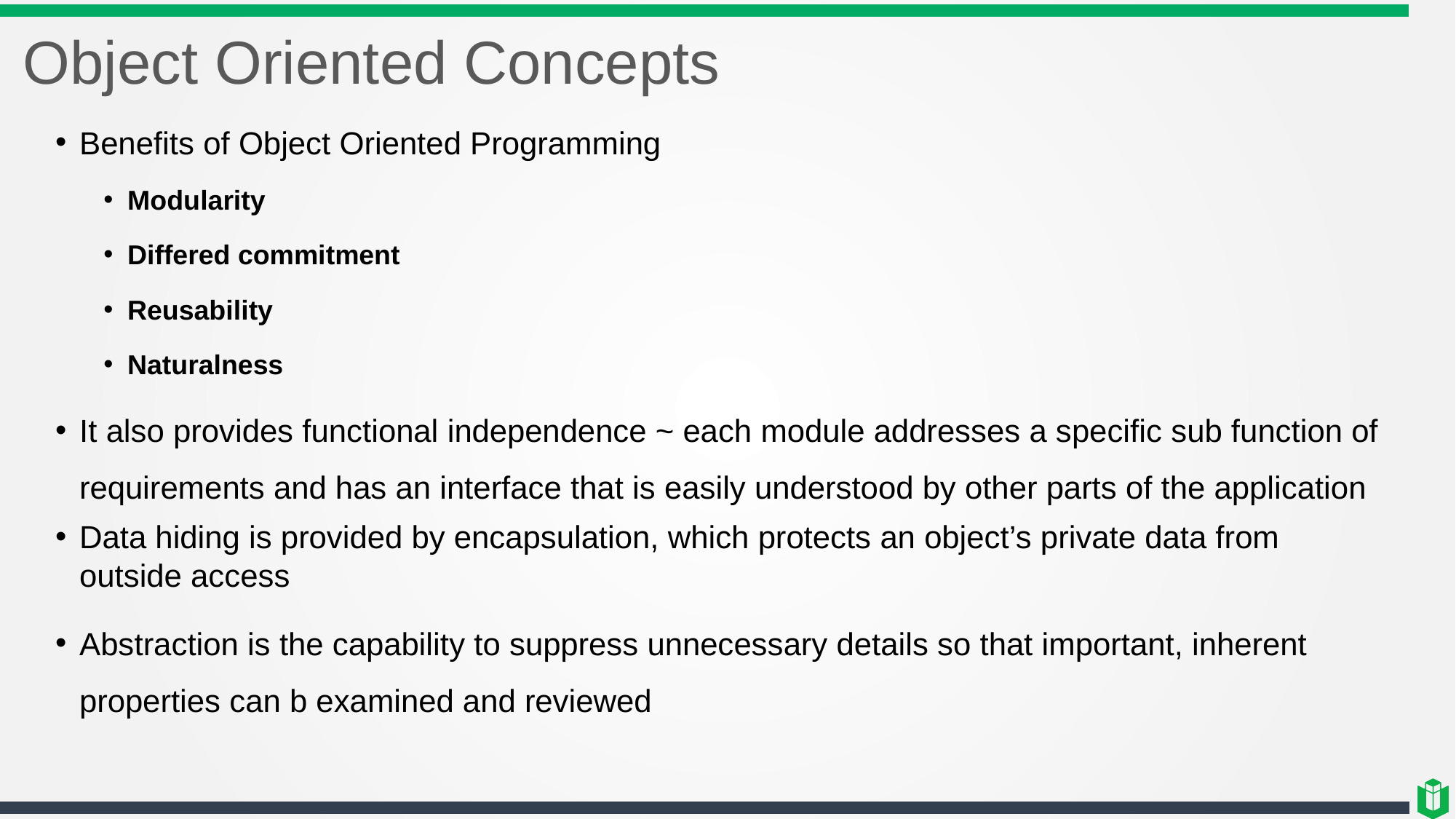

# Object Oriented Concepts
Benefits of Object Oriented Programming
Modularity
Differed commitment
Reusability
Naturalness
It also provides functional independence ~ each module addresses a specific sub function of requirements and has an interface that is easily understood by other parts of the application
Data hiding is provided by encapsulation, which protects an object’s private data from outside access
Abstraction is the capability to suppress unnecessary details so that important, inherent properties can b examined and reviewed